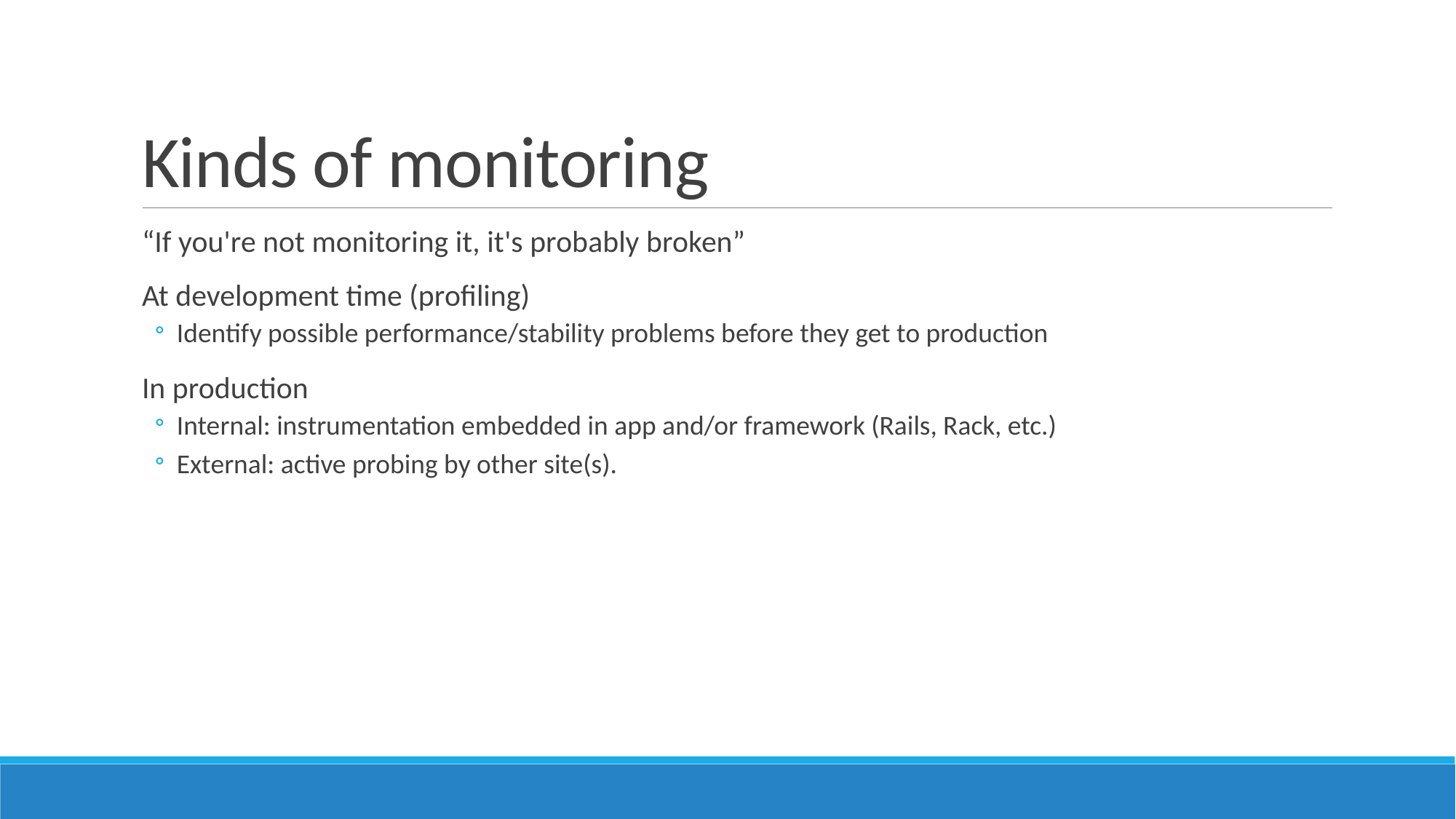

# Kinds of monitoring
“If you're not monitoring it, it's probably broken”
At development time (profiling)
Identify possible performance/stability problems before they get to production
In production
Internal: instrumentation embedded in app and/or framework (Rails, Rack, etc.)
External: active probing by other site(s).